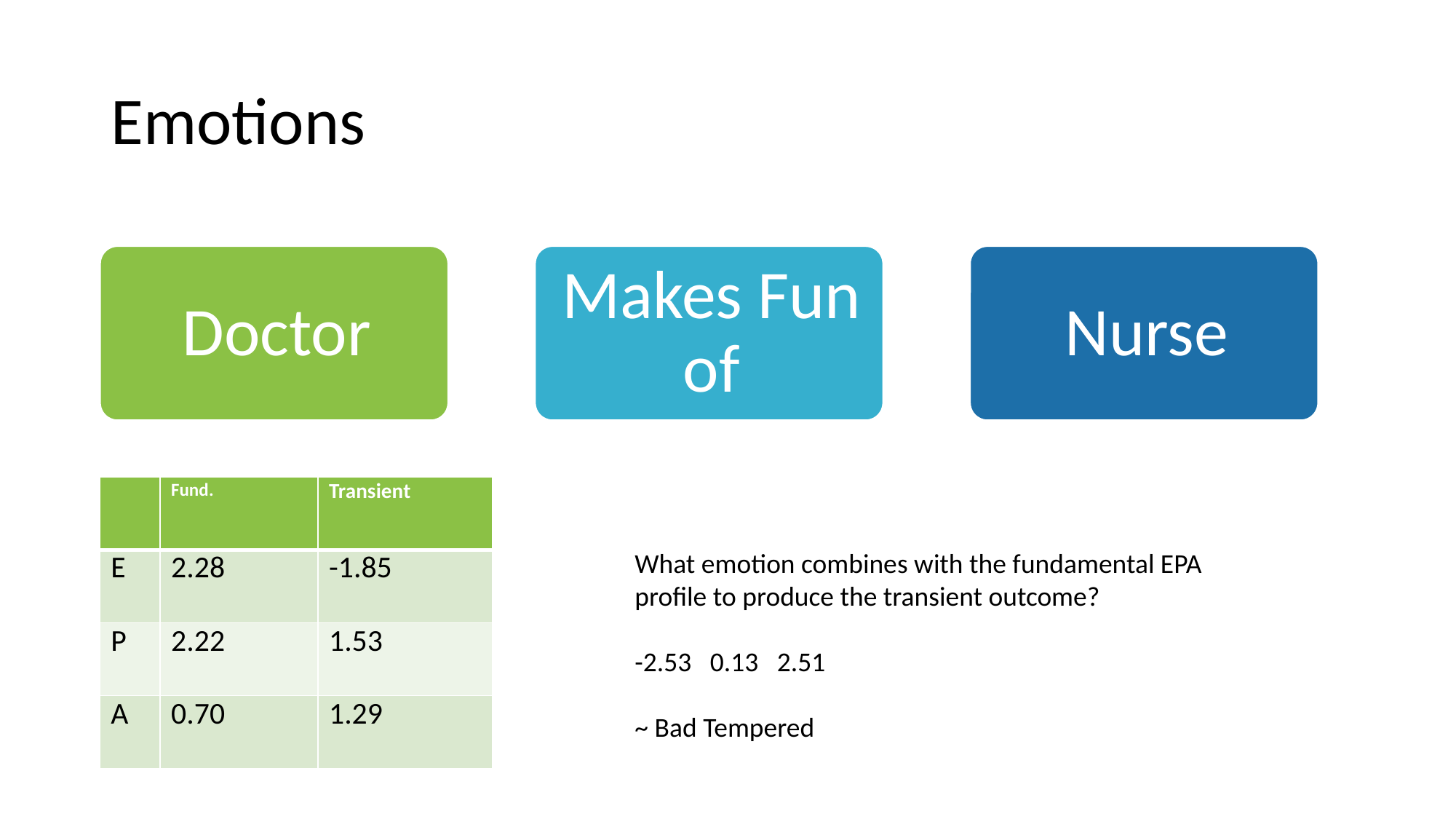

# Emotions
Doctor
Makes Fun of
Nurse
|  | Fund. | Transient |
| --- | --- | --- |
| E | 2.28 | -1.85 |
| P | 2.22 | 1.53 |
| A | 0.70 | 1.29 |
What emotion combines with the fundamental EPA profile to produce the transient outcome?

-2.53   0.13   2.51

~ Bad Tempered